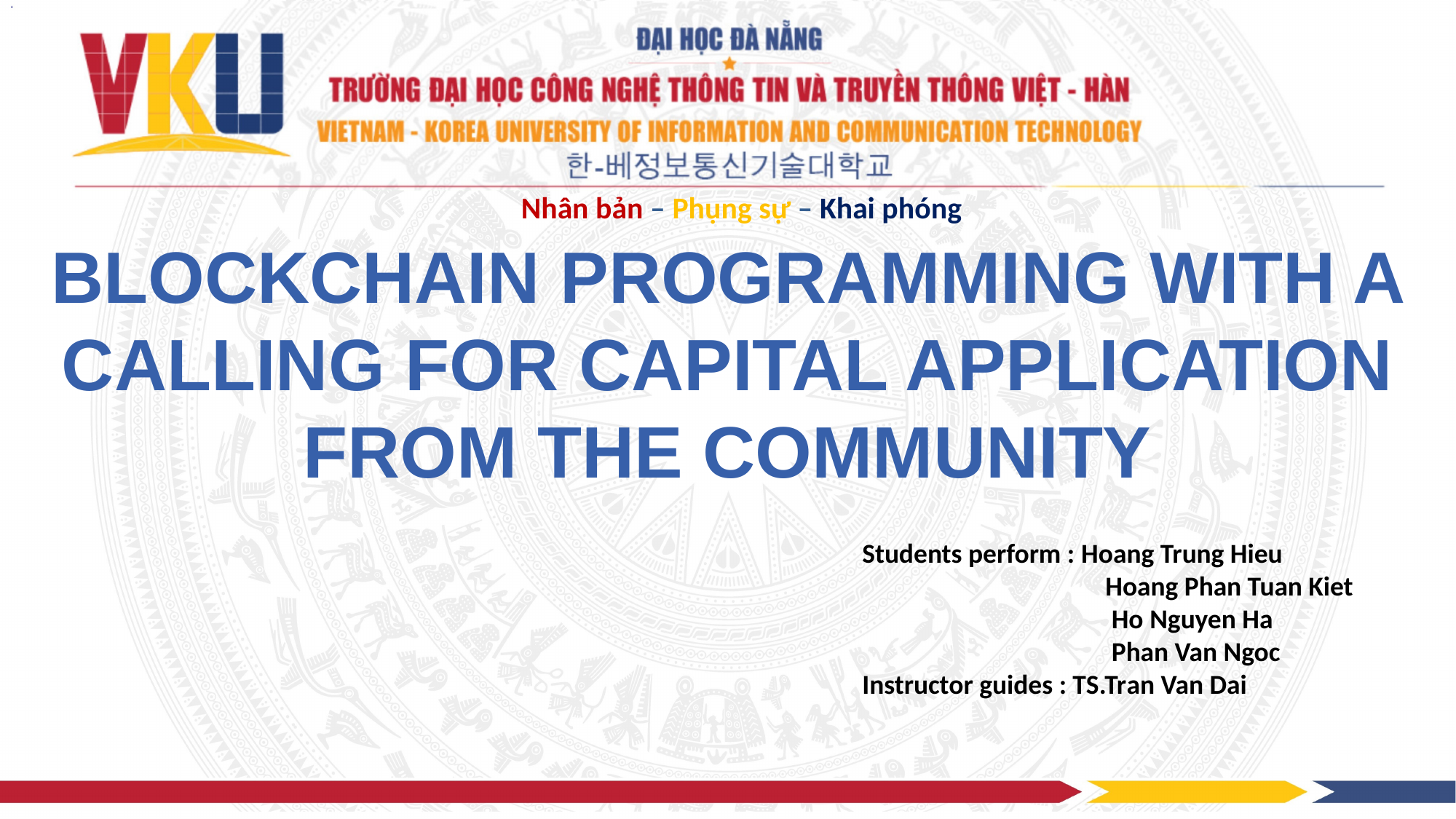

Nhân bản – Phụng sự – Khai phóng
# BLOCKCHAIN PROGRAMMING WITH A CALLING FOR CAPITAL APPLICATION FROM THE COMMUNITY
Students perform : Hoang Trung Hieu
	   	    Hoang Phan Tuan Kiet
		     Ho Nguyen Ha
		     Phan Van Ngoc
Instructor guides : TS.Tran Van Dai